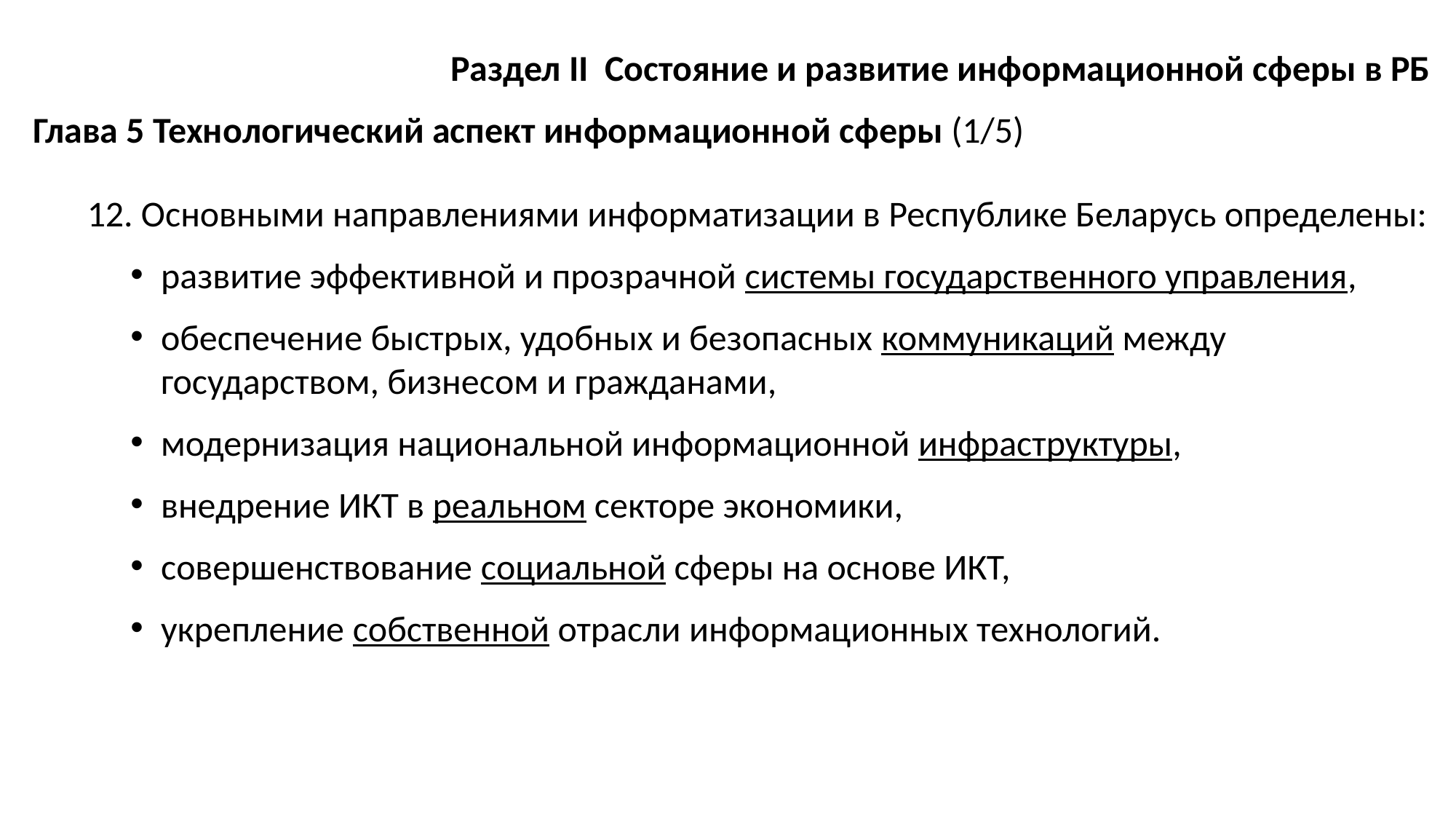

Раздел II  Состояние и развитие информационной сферы в РБ
Глава 5 Технологический аспект информационной сферы (1/5)

12. Основными направлениями информатизации в Республике Беларусь определены:
развитие эффективной и прозрачной системы государственного управления,
обеспечение быстрых, удобных и безопасных коммуникаций между государством, бизнесом и гражданами,
модернизация национальной информационной инфраструктуры,
внедрение ИКТ в реальном секторе экономики,
совершенствование социальной сферы на основе ИКТ,
укрепление собственной отрасли информационных технологий.